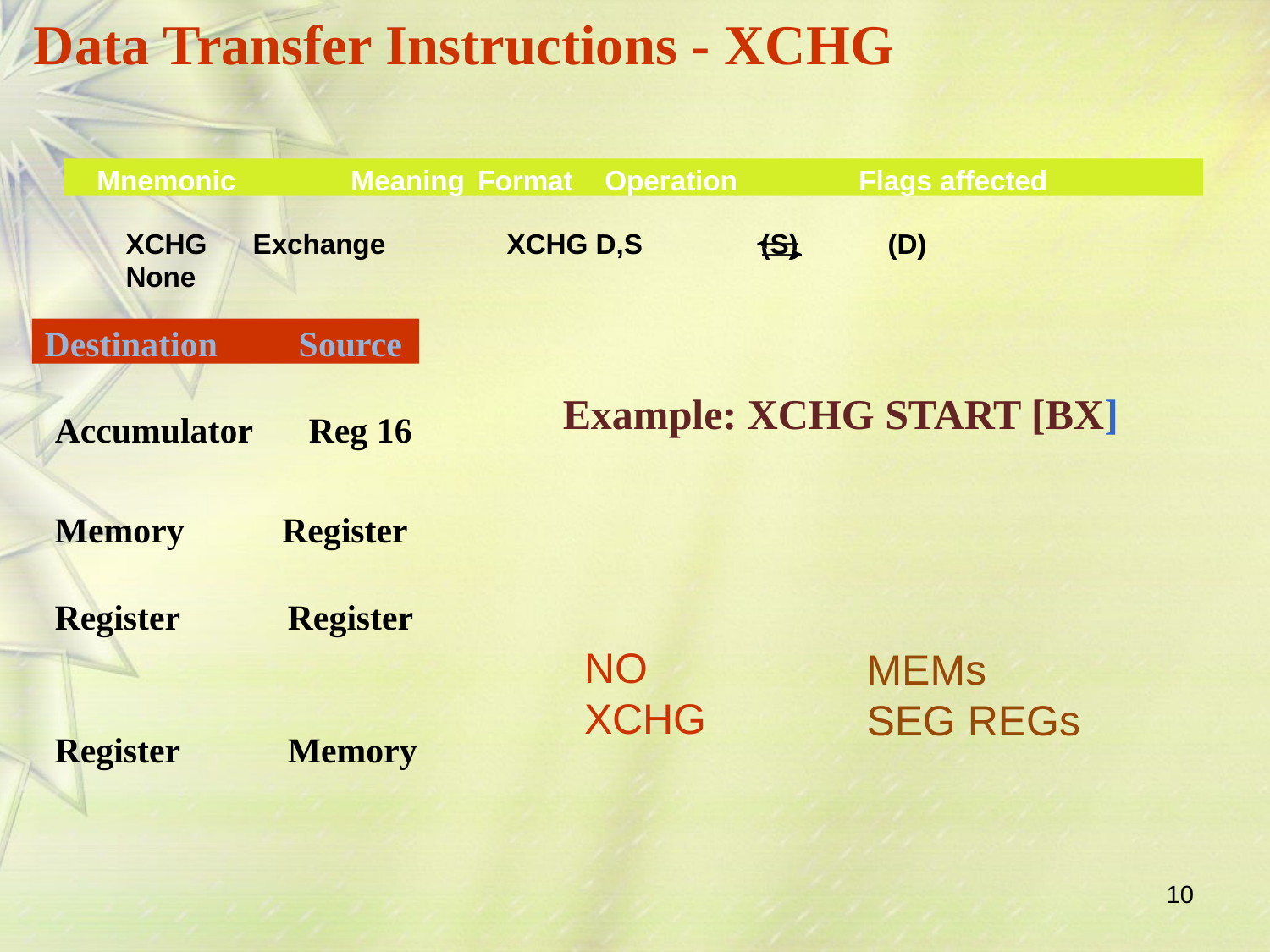

# Data Transfer Instructions - XCHG
Mnemonic	Meaning	Format	Operation	Flags affected
XCHG	Exchange	XCHG D,S	(S)	(D)	None

Destination	Source
Example: XCHG START [BX]
Accumulator	Reg 16

Memory           Register
Register  Register
Register  Memory
NO	XCHG
MEMs  SEG REGs
10